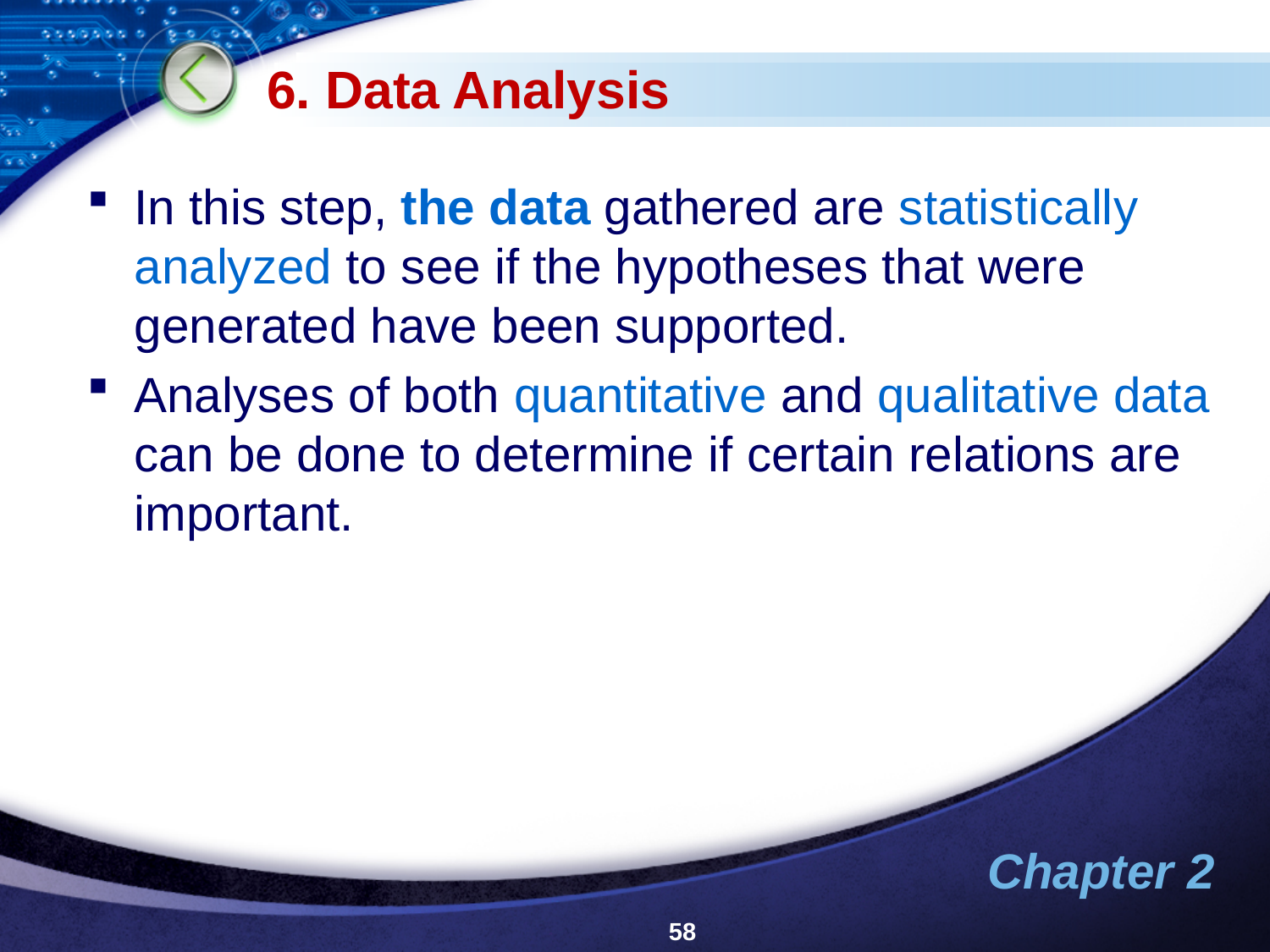

# 6. Data Analysis
In this step, the data gathered are statistically analyzed to see if the hypotheses that were generated have been supported.
Analyses of both quantitative and qualitative data can be done to determine if certain relations are important.
58